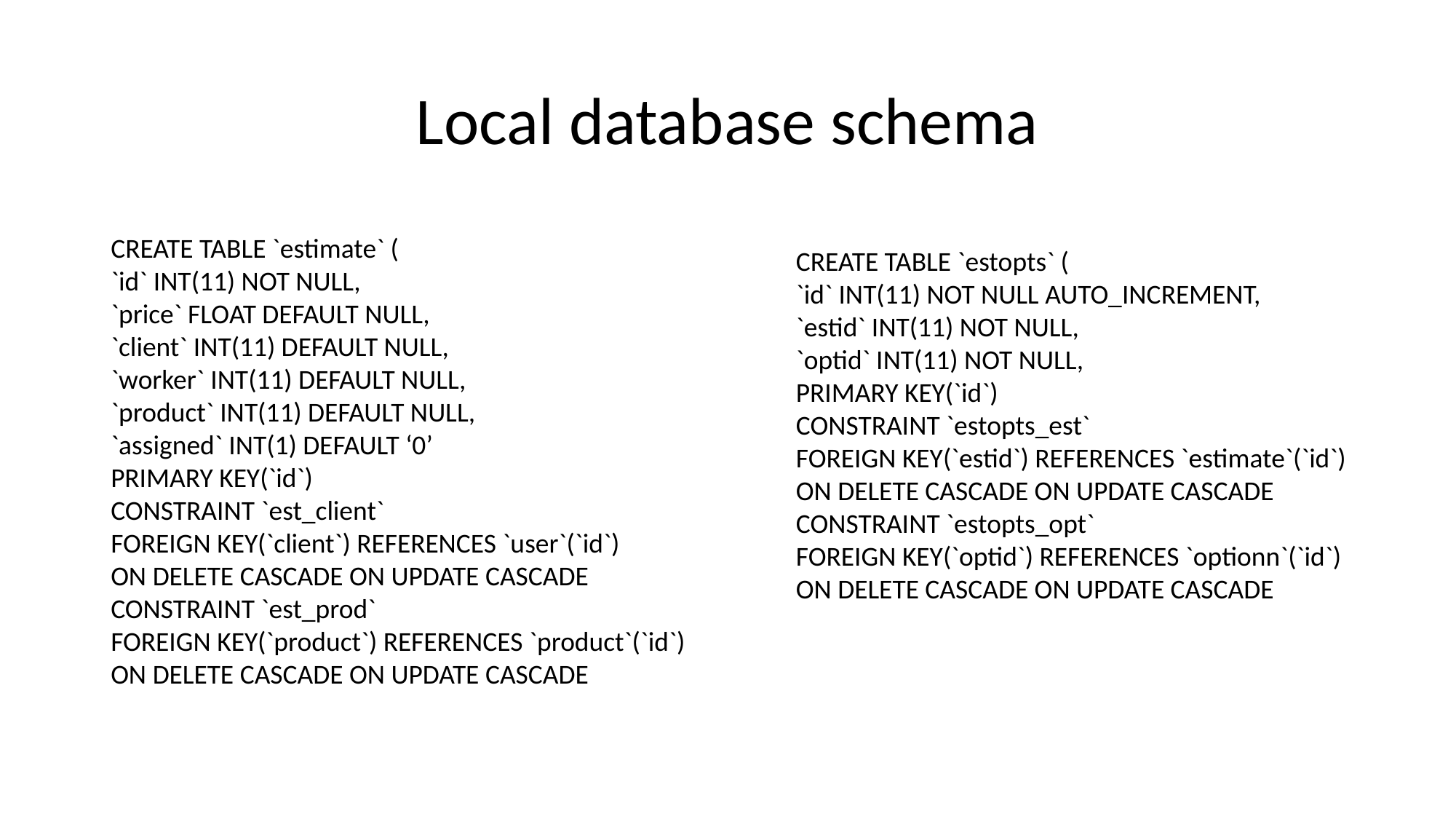

# Local database schema
CREATE TABLE `estimate` (
`id` INT(11) NOT NULL,
`price` FLOAT DEFAULT NULL,
`client` INT(11) DEFAULT NULL,
`worker` INT(11) DEFAULT NULL,
`product` INT(11) DEFAULT NULL,
`assigned` INT(1) DEFAULT ‘0’
PRIMARY KEY(`id`)
CONSTRAINT `est_client`
FOREIGN KEY(`client`) REFERENCES `user`(`id`)
ON DELETE CASCADE ON UPDATE CASCADE
CONSTRAINT `est_prod`
FOREIGN KEY(`product`) REFERENCES `product`(`id`)
ON DELETE CASCADE ON UPDATE CASCADE

CREATE TABLE `estopts` (
`id` INT(11) NOT NULL AUTO_INCREMENT,
`estid` INT(11) NOT NULL,
`optid` INT(11) NOT NULL,
PRIMARY KEY(`id`)
CONSTRAINT `estopts_est`
FOREIGN KEY(`estid`) REFERENCES `estimate`(`id`)
ON DELETE CASCADE ON UPDATE CASCADE
CONSTRAINT `estopts_opt`
FOREIGN KEY(`optid`) REFERENCES `optionn`(`id`)
ON DELETE CASCADE ON UPDATE CASCADE